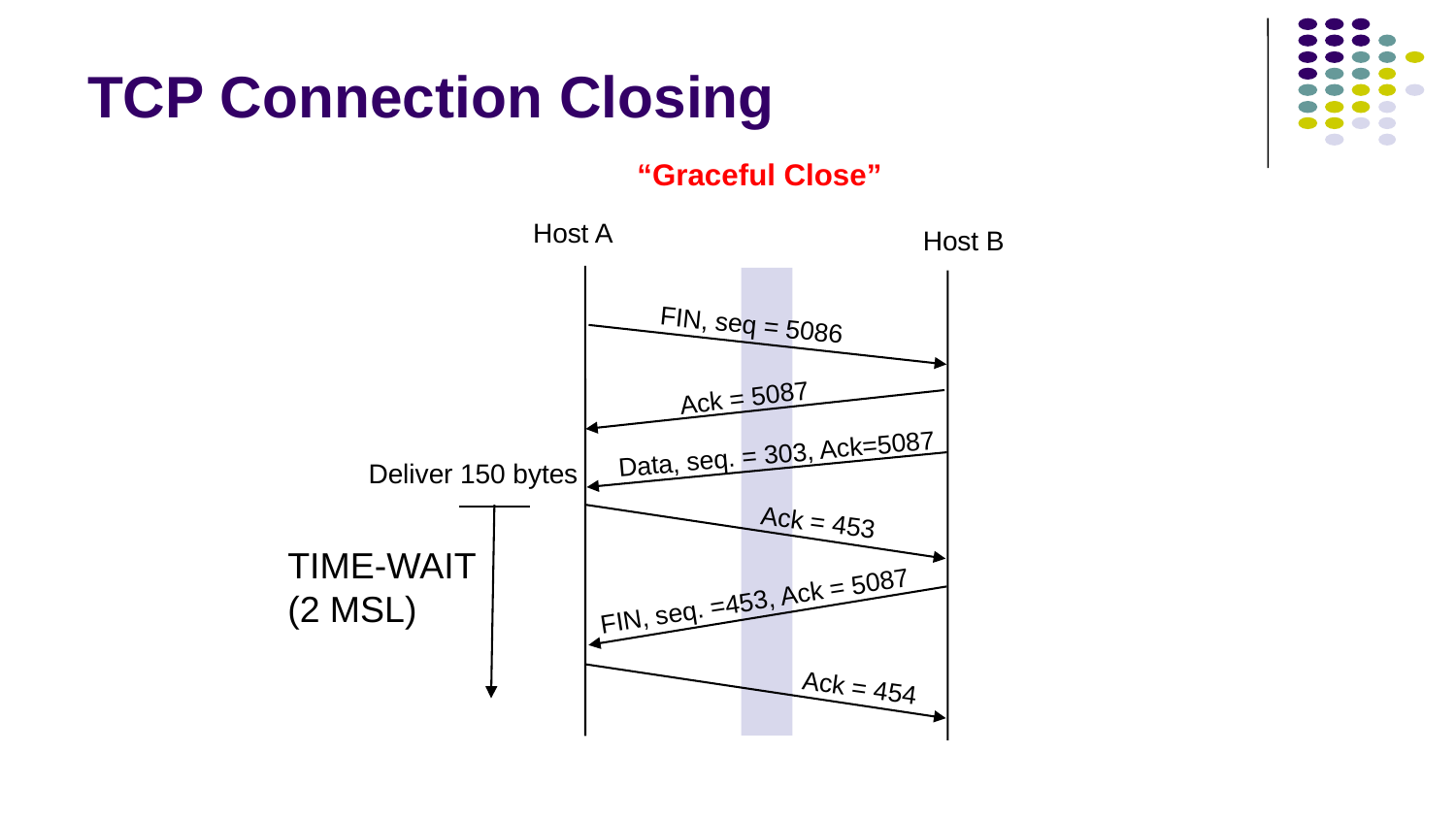

# TCP Connection Closing
“Graceful Close”
Host A
Host B

FIN, seq = 5086

Ack = 5087

Data, seq. = 303, Ack=5087
Deliver 150 bytes

Ack = 453

FIN, seq. =453, Ack = 5087

Ack = 454

TIME-WAIT
(2 MSL)